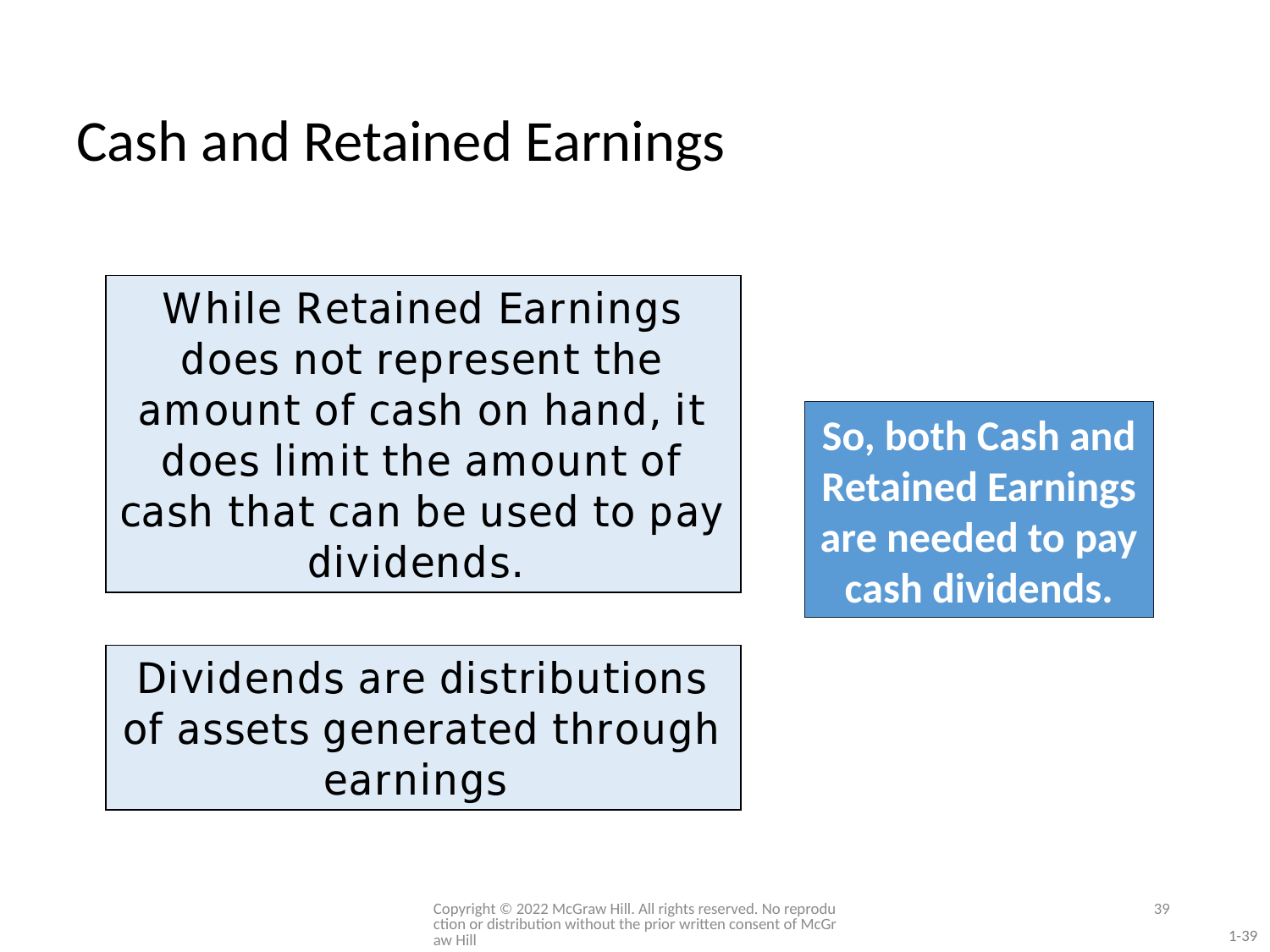

# Cash and Retained Earnings
While Retained Earnings does not represent the amount of cash on hand, it does limit the amount of cash that can be used to pay dividends.
So, both Cash and Retained Earnings are needed to pay cash dividends.
Dividends are distributions of assets generated through earnings
Copyright © 2022 McGraw Hill. All rights reserved. No reproduction or distribution without the prior written consent of McGraw Hill
39